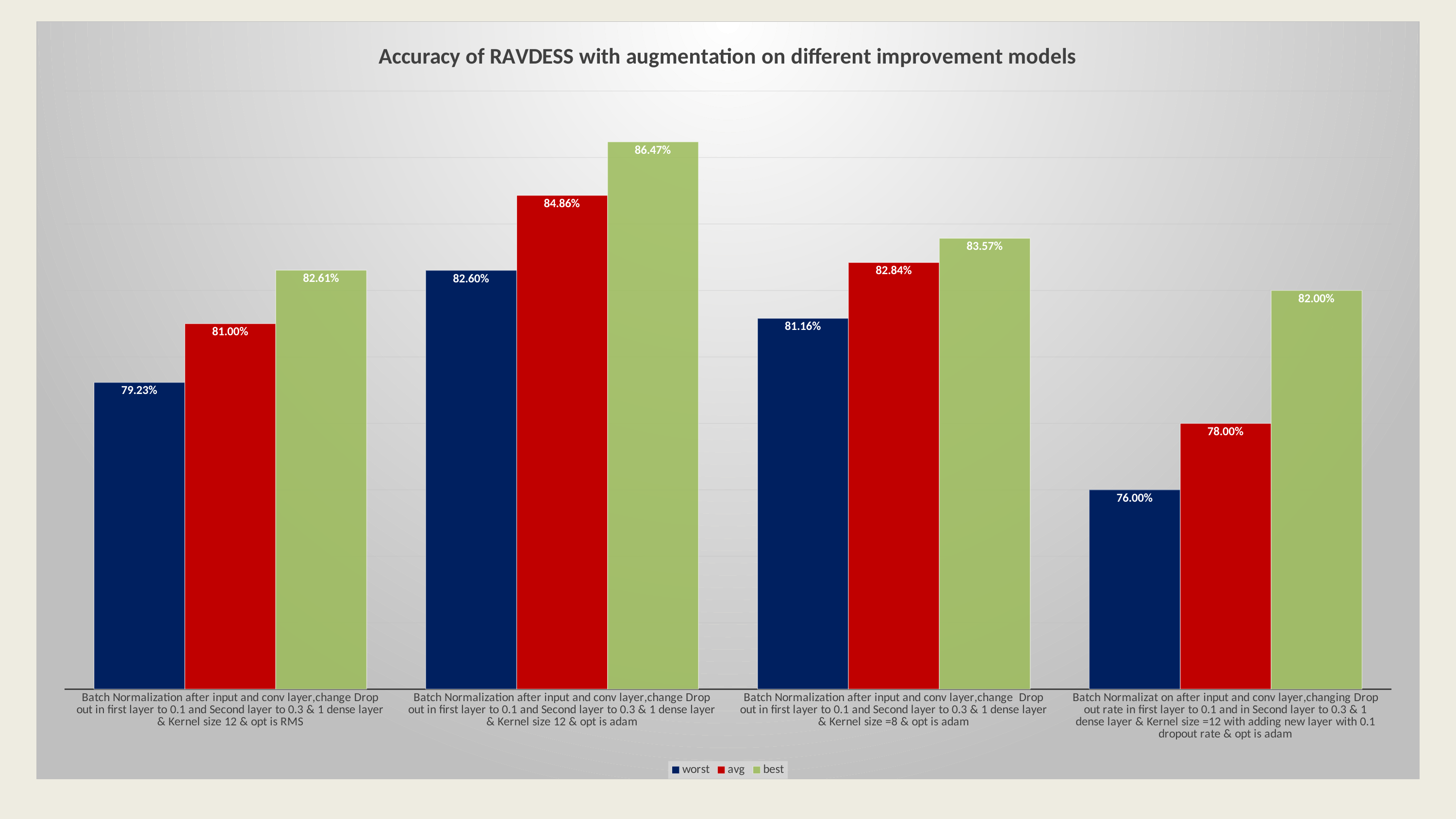

### Chart: Accuracy of RAVDESS with augmentation on different improvement models

| Category | worst | avg | best |
|---|---|---|---|
| Batch Normalization after input and conv layer,change Drop out in first layer to 0.1 and Second layer to 0.3 & 1 dense layer & Kernel size 12 & opt is RMS | 0.7923 | 0.81 | 0.8261 |
| Batch Normalization after input and conv layer,change Drop out in first layer to 0.1 and Second layer to 0.3 & 1 dense layer & Kernel size 12 & opt is adam | 0.826 | 0.8486 | 0.8647 |
| Batch Normalization after input and conv layer,change  Drop out in first layer to 0.1 and Second layer to 0.3 & 1 dense layer & Kernel size =8 & opt is adam | 0.8116 | 0.8284 | 0.8357 |
| Batch Normalizat on after input and conv layer,changing Drop out rate in first layer to 0.1 and in Second layer to 0.3 & 1 dense layer & Kernel size =12 with adding new layer with 0.1 dropout rate & opt is adam | 0.76 | 0.78 | 0.82 |